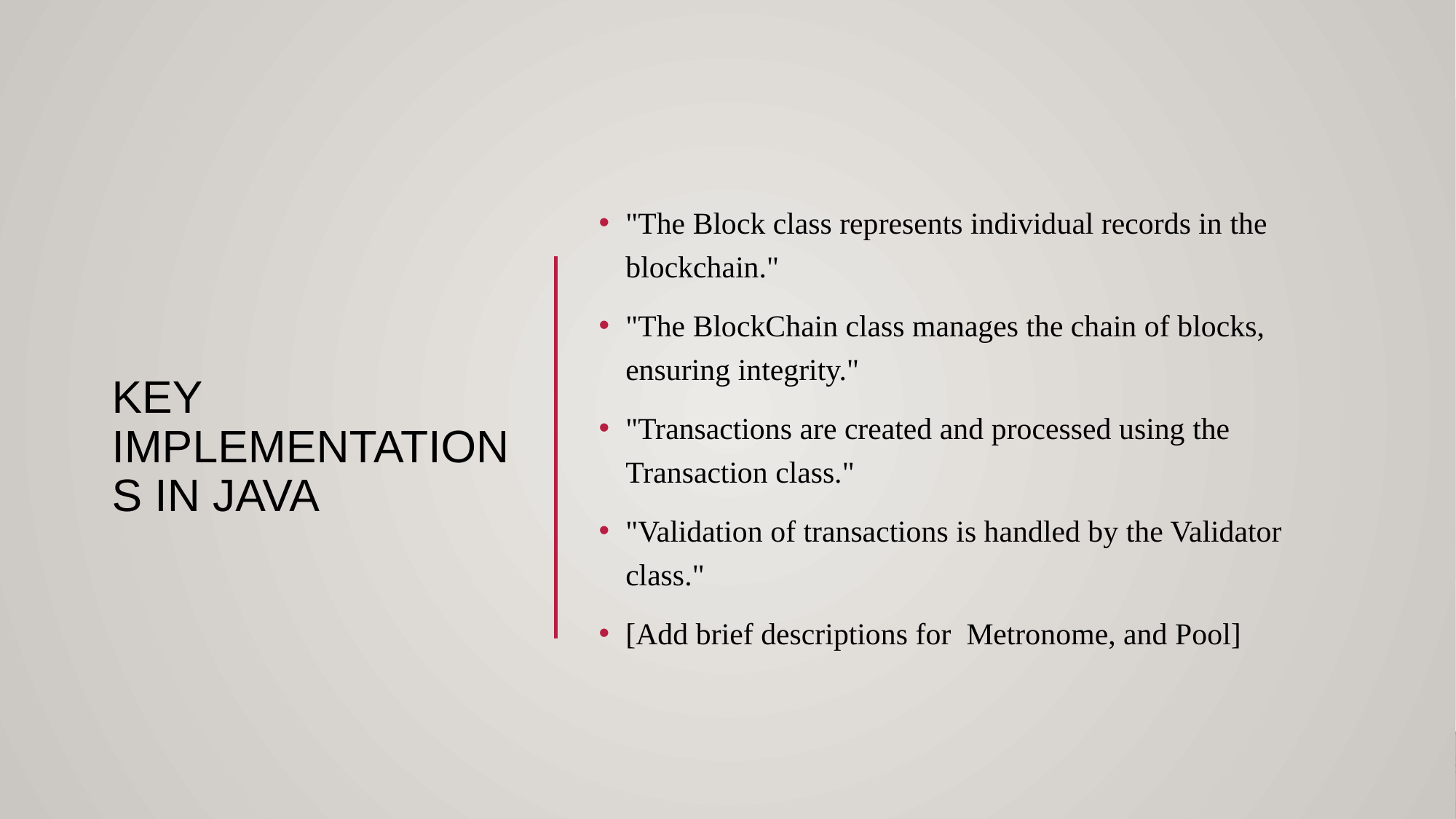

# Key Implementations in Java
"The Block class represents individual records in the blockchain."
"The BlockChain class manages the chain of blocks, ensuring integrity."
"Transactions are created and processed using the Transaction class."
"Validation of transactions is handled by the Validator class."
[Add brief descriptions for  Metronome, and Pool]